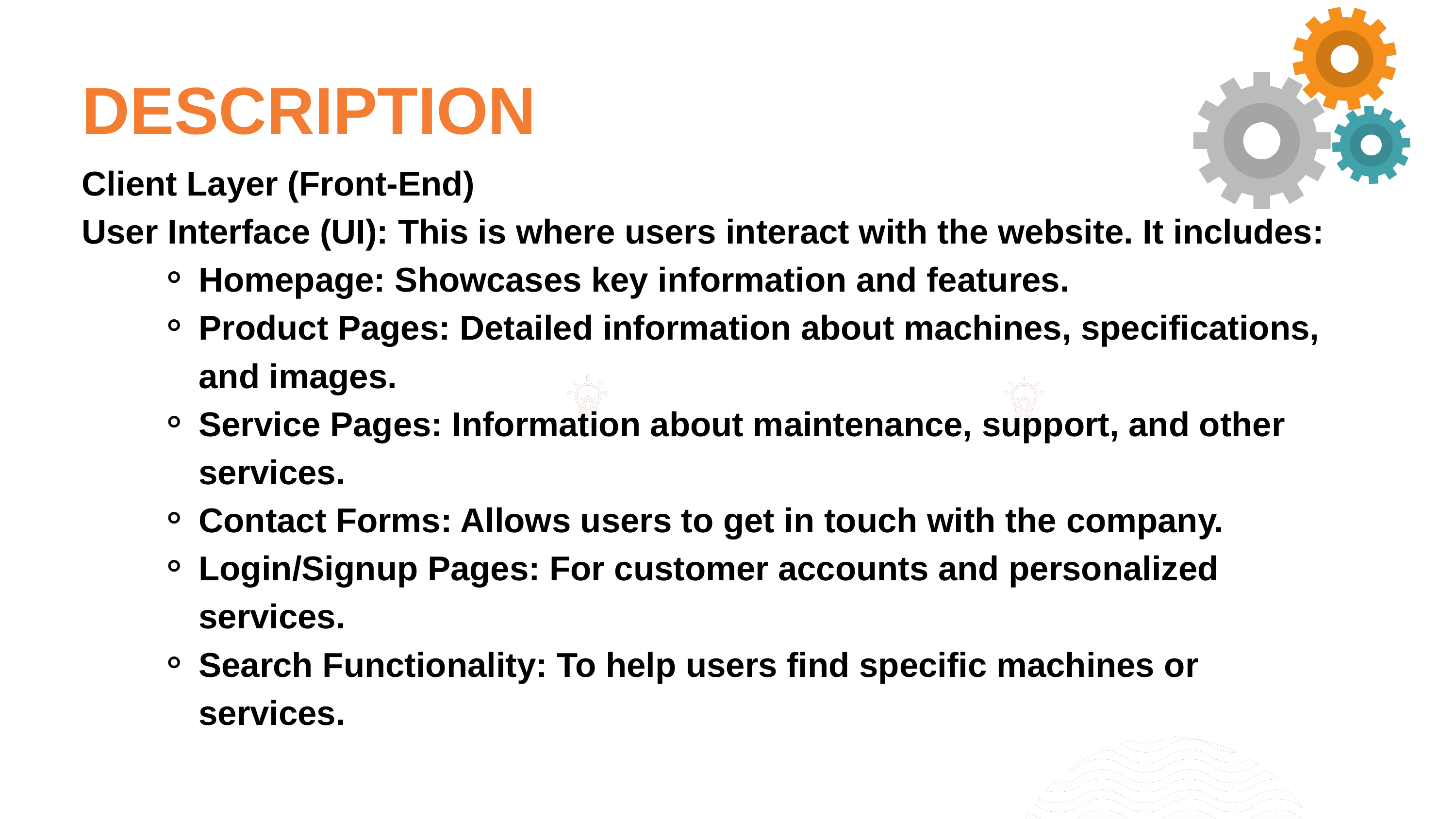

DESCRIPTION
Client Layer (Front-End)
User Interface (UI): This is where users interact with the website. It includes:
Homepage: Showcases key information and features.
Product Pages: Detailed information about machines, specifications, and images.
Service Pages: Information about maintenance, support, and other services.
Contact Forms: Allows users to get in touch with the company.
Login/Signup Pages: For customer accounts and personalized services.
Search Functionality: To help users find specific machines or services.